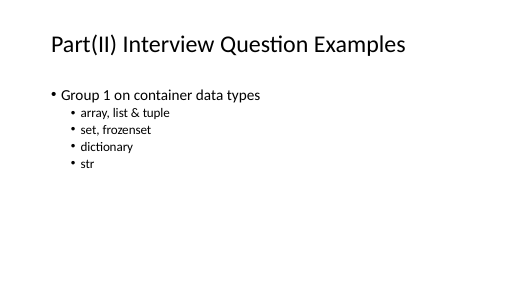

# Part(II) Interview Question Examples
Group 1 on container data types
array, list & tuple
set, frozenset
dictionary
str